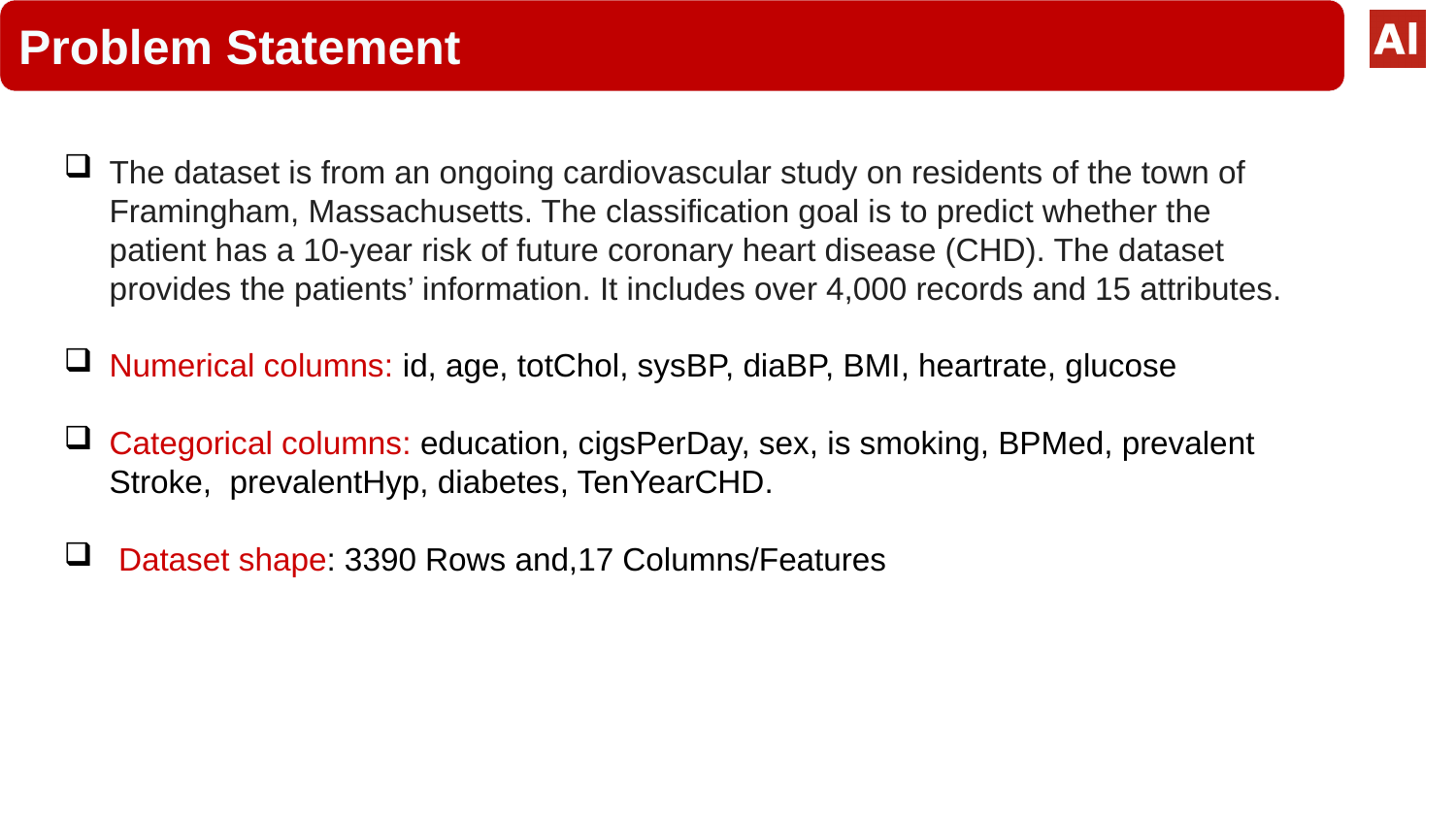

Problem Statement
#
The dataset is from an ongoing cardiovascular study on residents of the town of Framingham, Massachusetts. The classification goal is to predict whether the patient has a 10-year risk of future coronary heart disease (CHD). The dataset provides the patients’ information. It includes over 4,000 records and 15 attributes.

Numerical columns: id, age, totChol, sysBP, diaBP, BMI, heartrate, glucose

Categorical columns: education, cigsPerDay, sex, is smoking, BPMed, prevalent Stroke,  prevalentHyp, diabetes, TenYearCHD.

 Dataset shape: 3390 Rows and,17 Columns/Features